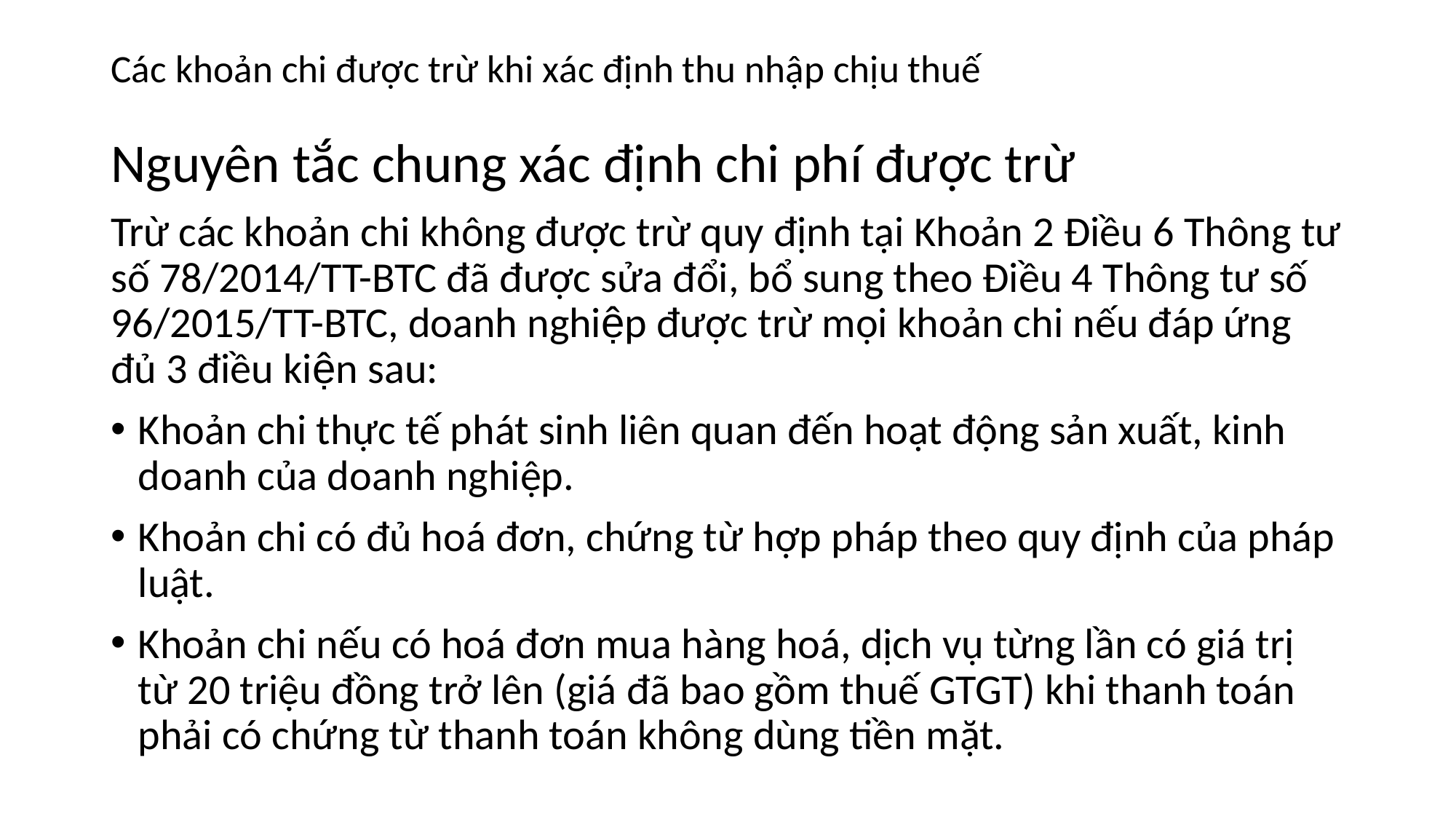

# Các khoản chi được trừ khi xác định thu nhập chịu thuế
Nguyên tắc chung xác định chi phí được trừ
Trừ các khoản chi không được trừ quy định tại Khoản 2 Điều 6 Thông tư số 78/2014/TT-BTC đã được sửa đổi, bổ sung theo Điều 4 Thông tư số 96/2015/TT-BTC, doanh nghiệp được trừ mọi khoản chi nếu đáp ứng đủ 3 điều kiện sau:
Khoản chi thực tế phát sinh liên quan đến hoạt động sản xuất, kinh doanh của doanh nghiệp.
Khoản chi có đủ hoá đơn, chứng từ hợp pháp theo quy định của pháp luật.
Khoản chi nếu có hoá đơn mua hàng hoá, dịch vụ từng lần có giá trị từ 20 triệu đồng trở lên (giá đã bao gồm thuế GTGT) khi thanh toán phải có chứng từ thanh toán không dùng tiền mặt.